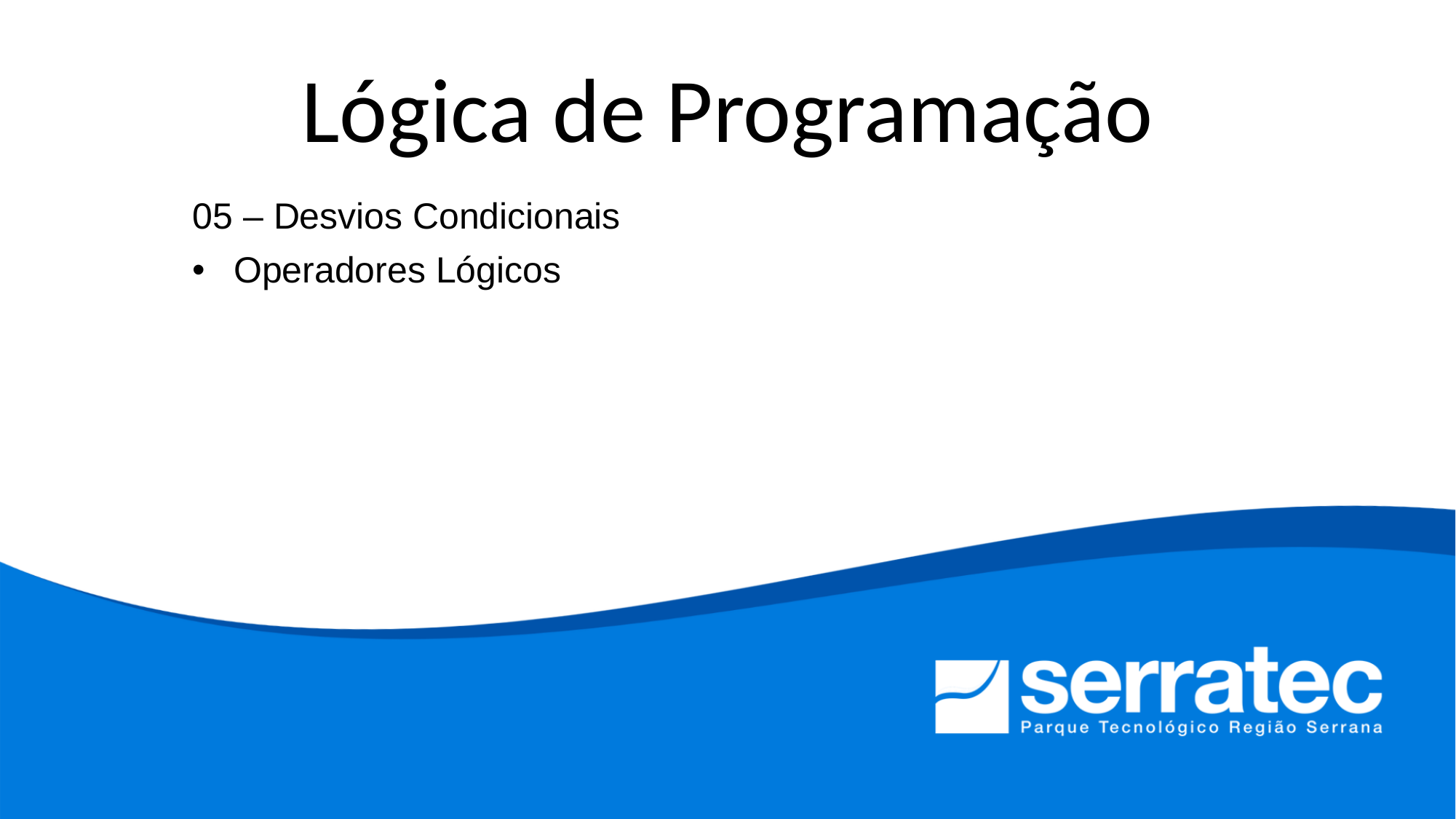

# Lógica de Programação
05 – Desvios Condicionais
Operadores Lógicos